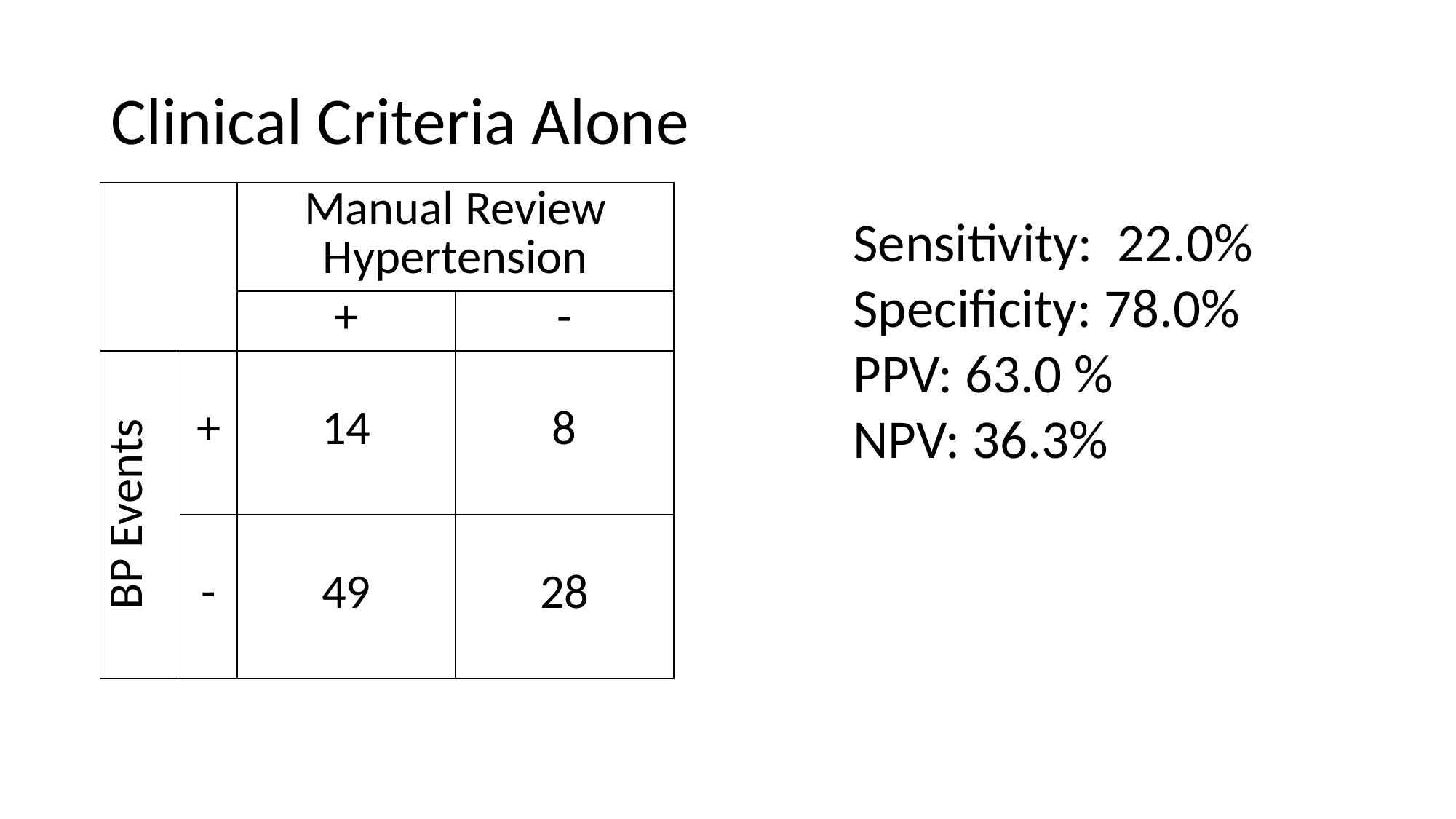

# Clinical Criteria Alone
|  |  | Manual Review Hypertension |  |
| --- | --- | --- | --- |
|  |  | + | - |
| BP Events | + | 14 | 8 |
|  | - | 49 | 28 |
Sensitivity:  22.0%
Specificity: 78.0%
PPV: 63.0 %
NPV: 36.3%